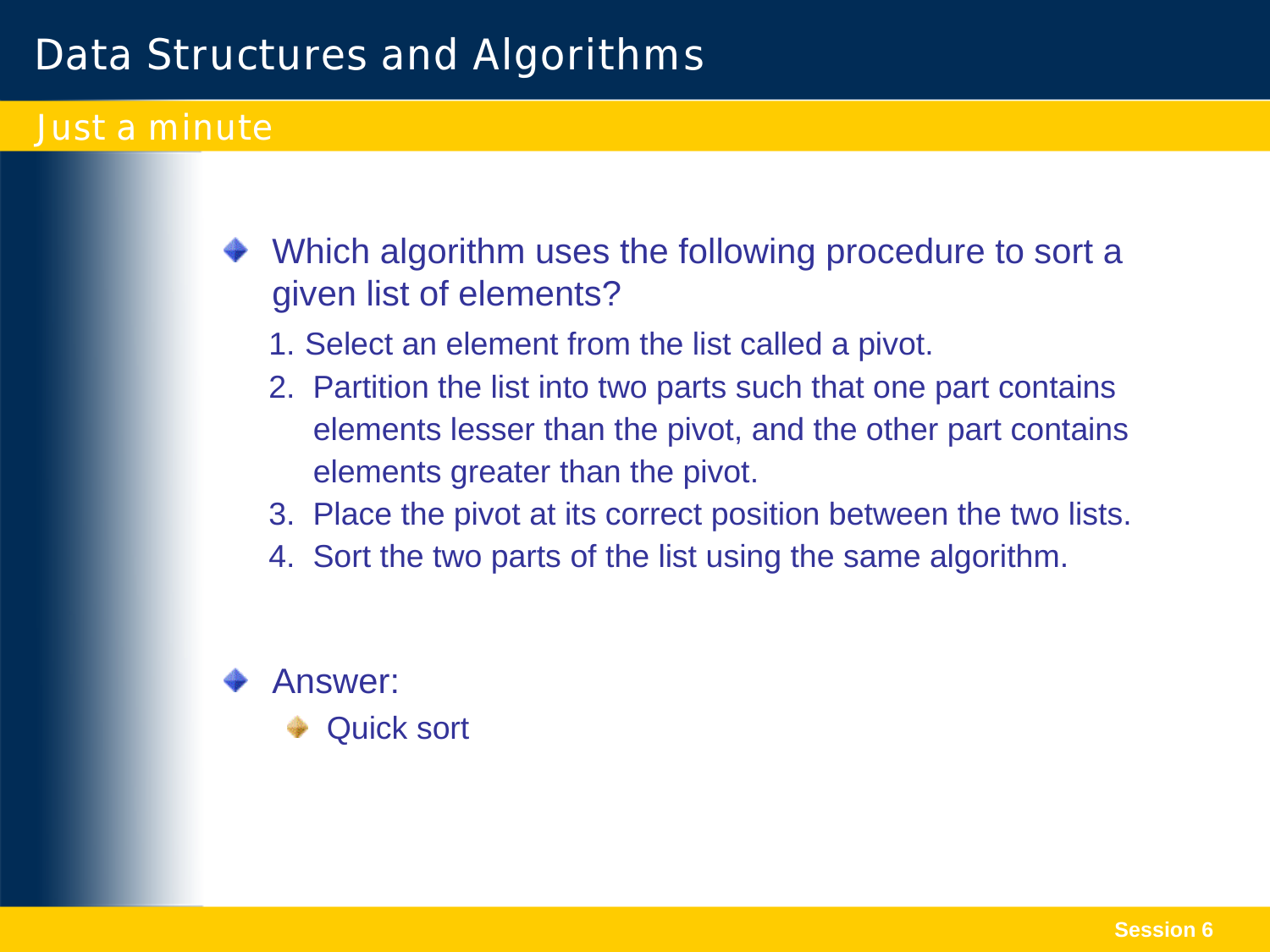

Just a minute
Which algorithm uses the following procedure to sort a given list of elements?
     1. Select an element from the list called a pivot.
     2.  Partition the list into two parts such that one part contains
          elements lesser than the pivot, and the other part contains
          elements greater than the pivot.
     3.  Place the pivot at its correct position between the two lists.
     4.  Sort the two parts of the list using the same algorithm.

Answer:
Quick sort